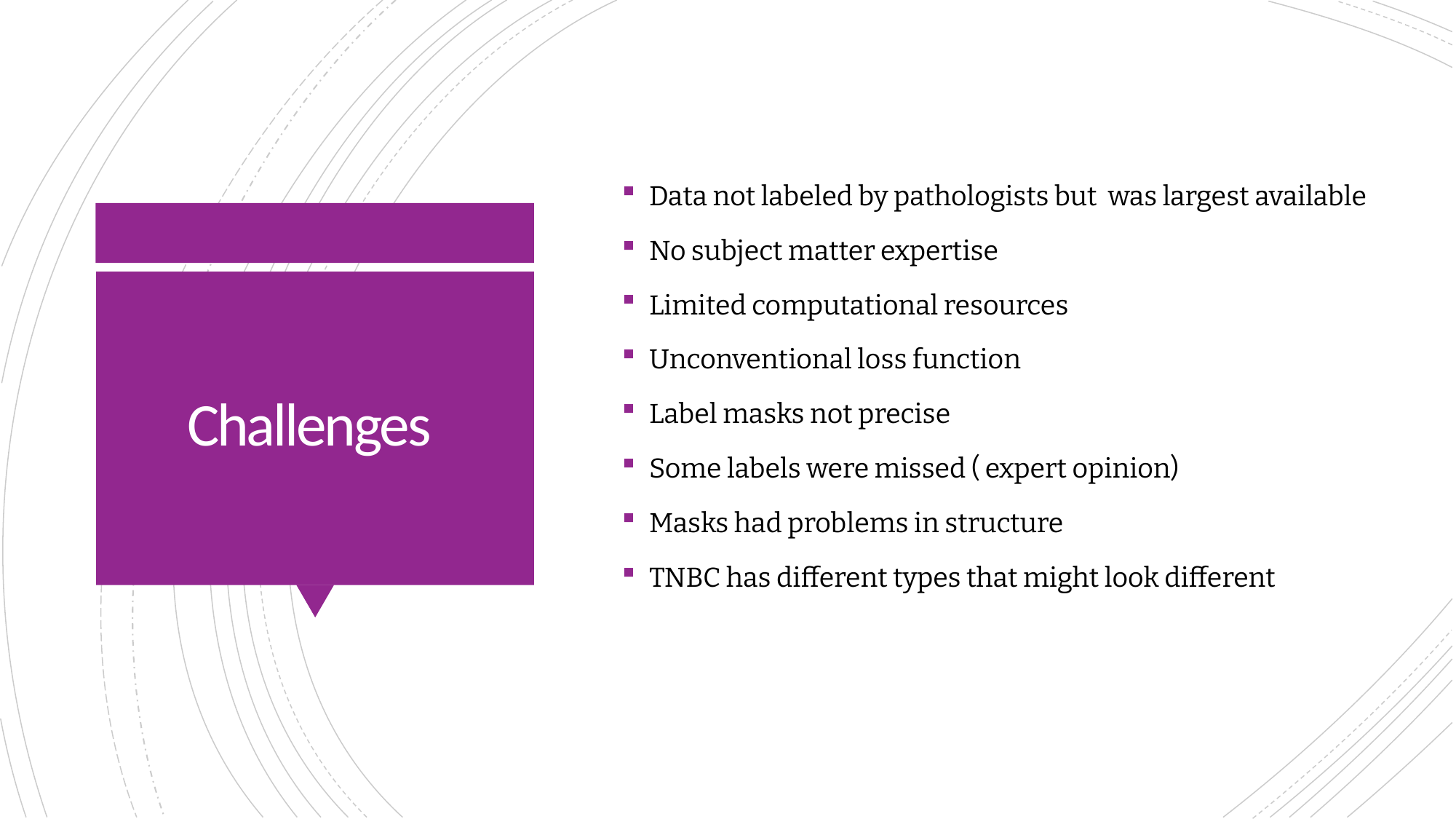

Data not labeled by pathologists but  was largest available
No subject matter expertise
Limited computational resources
Unconventional loss function
Label masks not precise
Some labels were missed ( expert opinion)
Masks had problems in structure
TNBC has different types that might look different

# Challenges